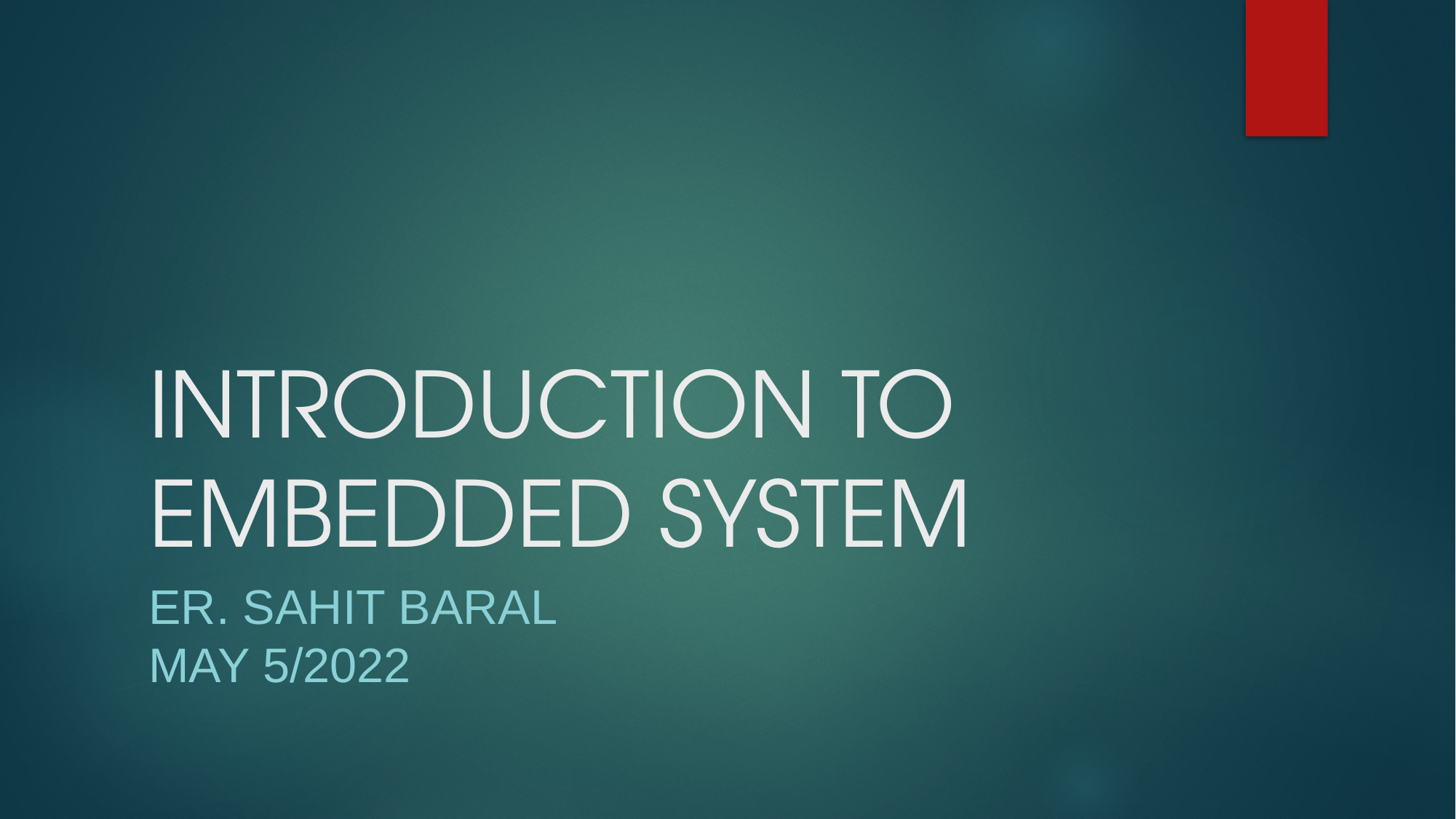

# INTRODUCTION TO EMBEDDED SYSTEM
Er. Sahit Baral
may 5/2022